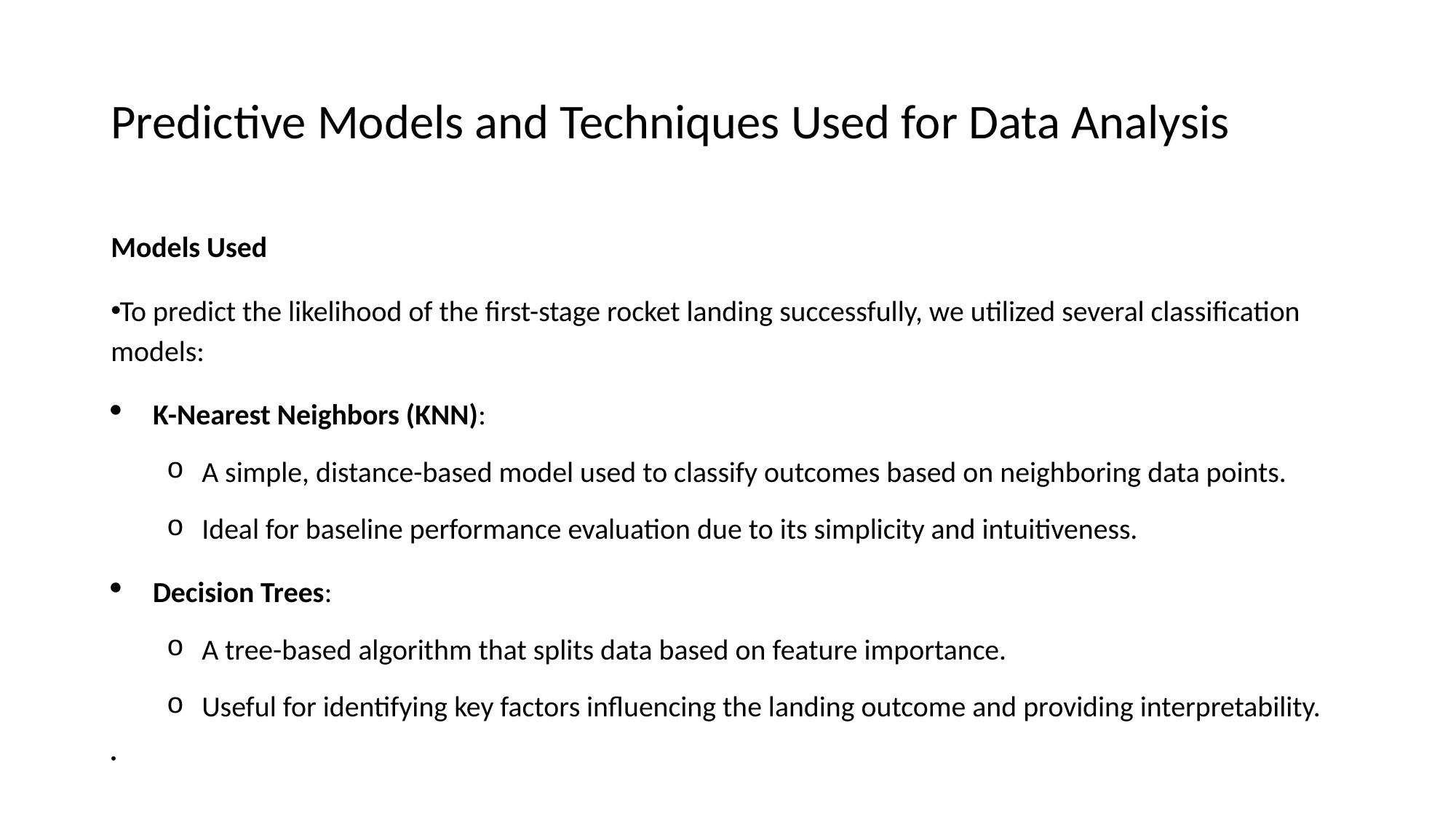

# Predictive Models and Techniques Used for Data Analysis
Models Used
To predict the likelihood of the first-stage rocket landing successfully, we utilized several classification models:
K-Nearest Neighbors (KNN):
A simple, distance-based model used to classify outcomes based on neighboring data points.
Ideal for baseline performance evaluation due to its simplicity and intuitiveness.
Decision Trees:
A tree-based algorithm that splits data based on feature importance.
Useful for identifying key factors influencing the landing outcome and providing interpretability.